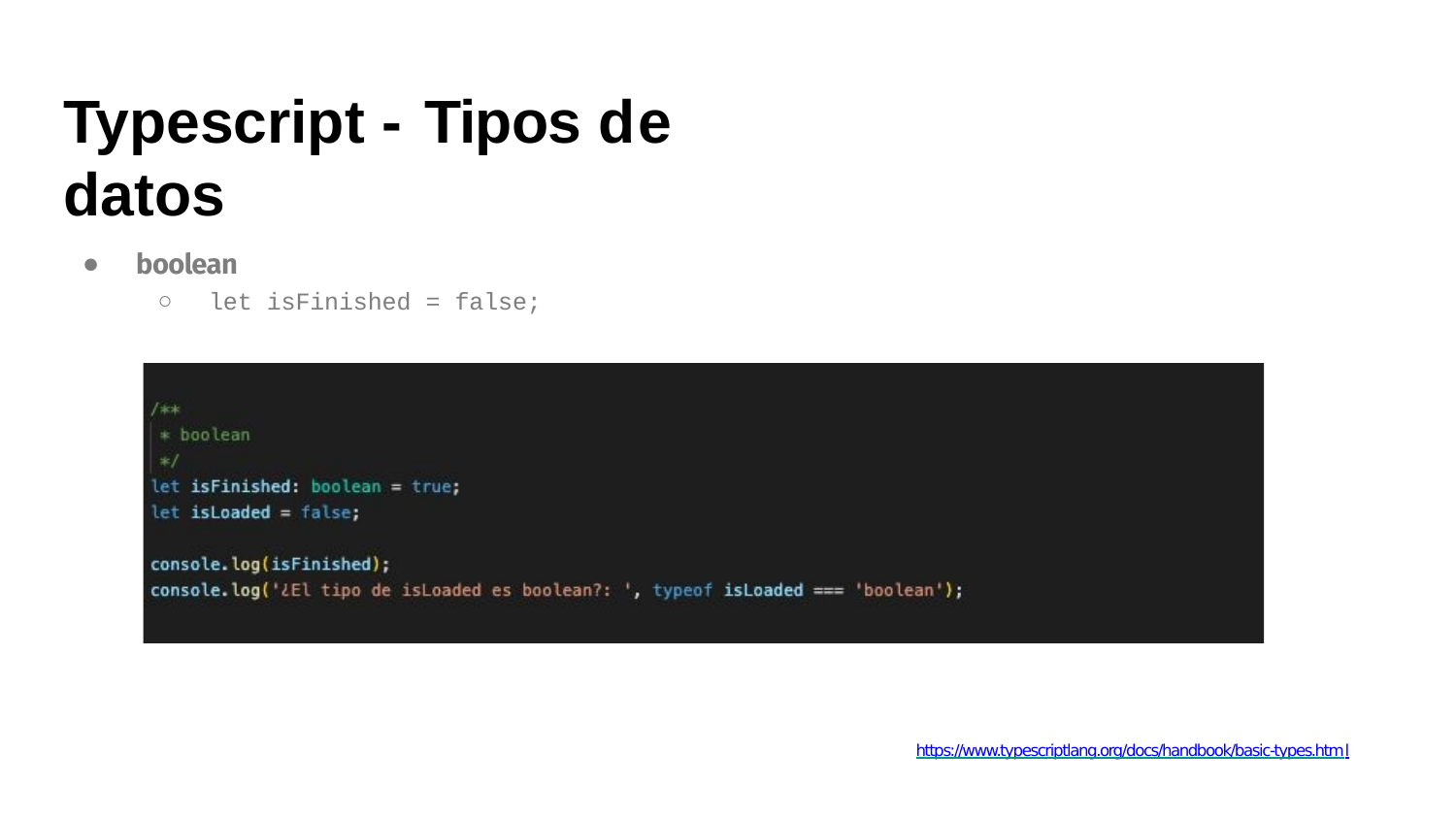

# Typescript - Tipos de datos
boolean
let isFinished = false;

https://www.typescriptlang.org/docs/handbook/basic-types.html